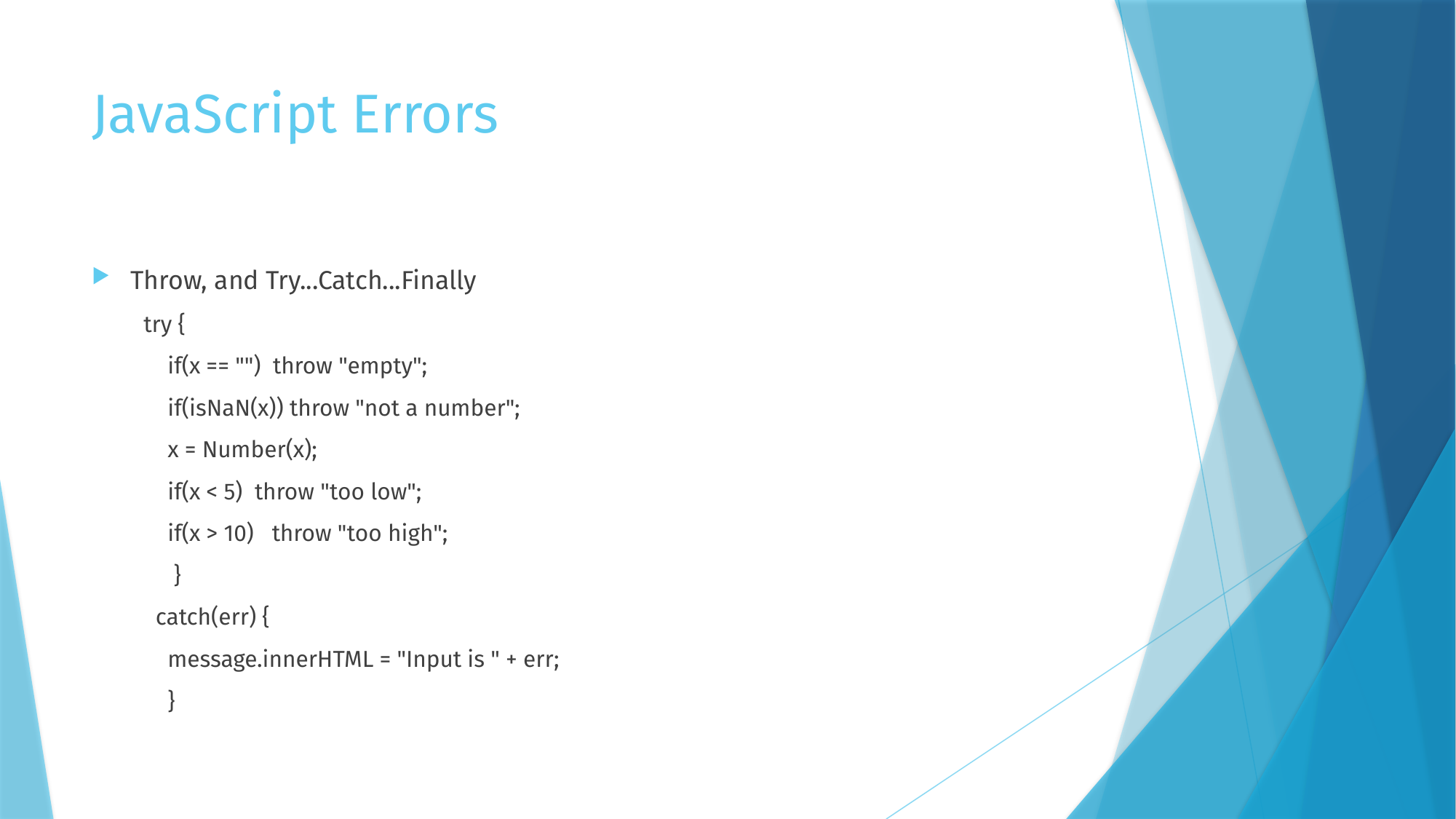

# JavaScript Errors
Throw, and Try...Catch...Finally
try {
    if(x == "")  throw "empty";
    if(isNaN(x)) throw "not a number";
    x = Number(x);
    if(x < 5)  throw "too low";
    if(x > 10)   throw "too high";
     }
  catch(err) {
    message.innerHTML = "Input is " + err;
    }